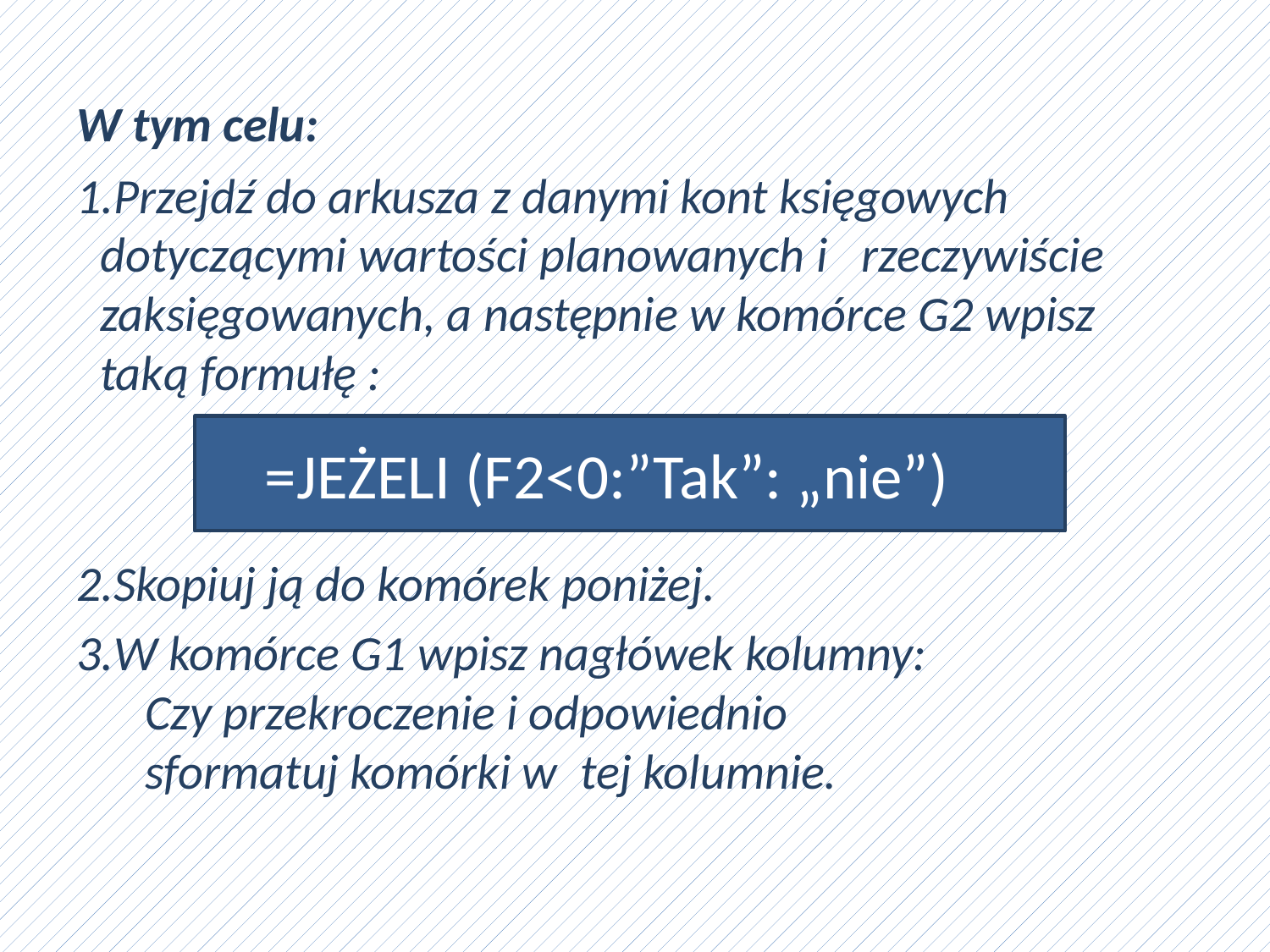

W tym celu:
Przejdź do arkusza z danymi kont księgowych  dotyczącymi wartości planowanych i   rzeczywiście zaksięgowanych, a następnie w komórce G2 wpisz taką formułę :
Skopiuj ją do komórek poniżej.
W komórce G1 wpisz nagłówek kolumny:
    Czy przekroczenie i odpowiednio
    sformatuj komórki w  tej kolumnie.

    =JEŻELI (F2<0:”Tak”: „nie”)